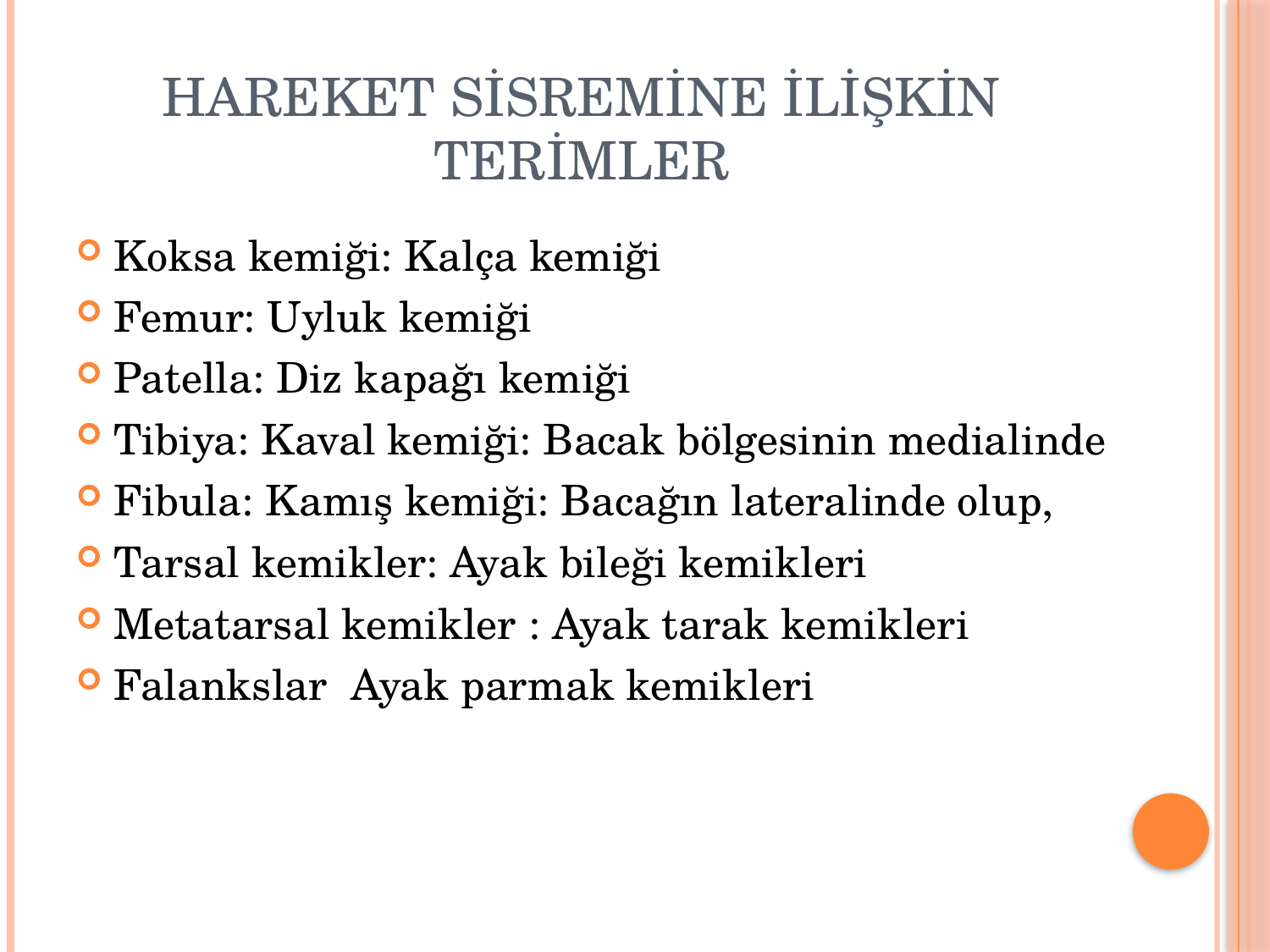

# HAREKET SİSREMİNE İLİŞKİN TERİMLER
Koksa kemiği: Kalça kemiği
Femur: Uyluk kemiği
Patella: Diz kapağı kemiği
Tibiya: Kaval kemiği: Bacak bölgesinin medialinde
Fibula: Kamış kemiği: Bacağın lateralinde olup,
Tarsal kemikler: Ayak bileği kemikleri
Metatarsal kemikler : Ayak tarak kemikleri
Falankslar  Ayak parmak kemikleri